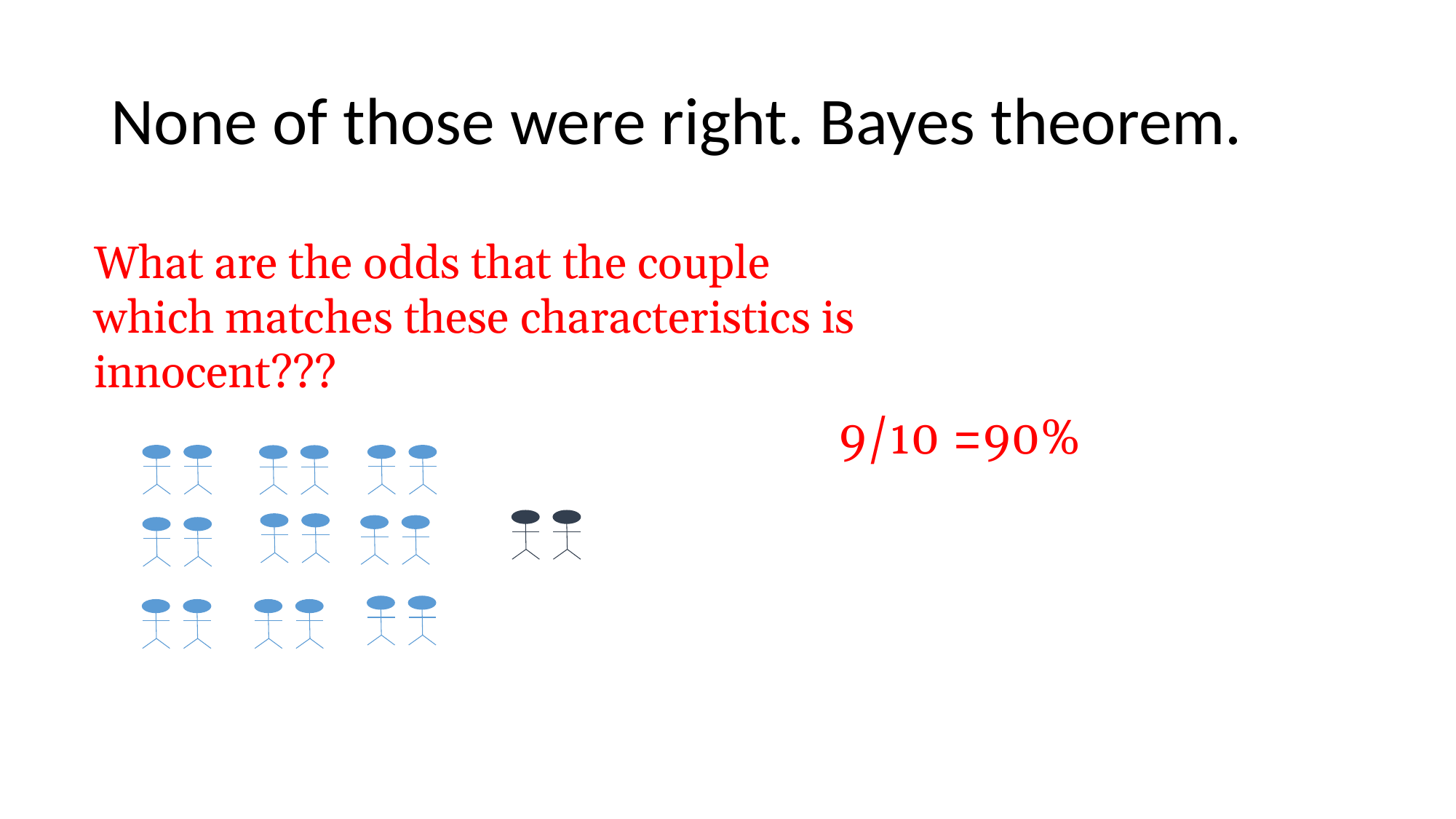

# None of those were right. Bayes theorem.
What are the odds that the couple which matches these characteristics is innocent???

9/10 =90%